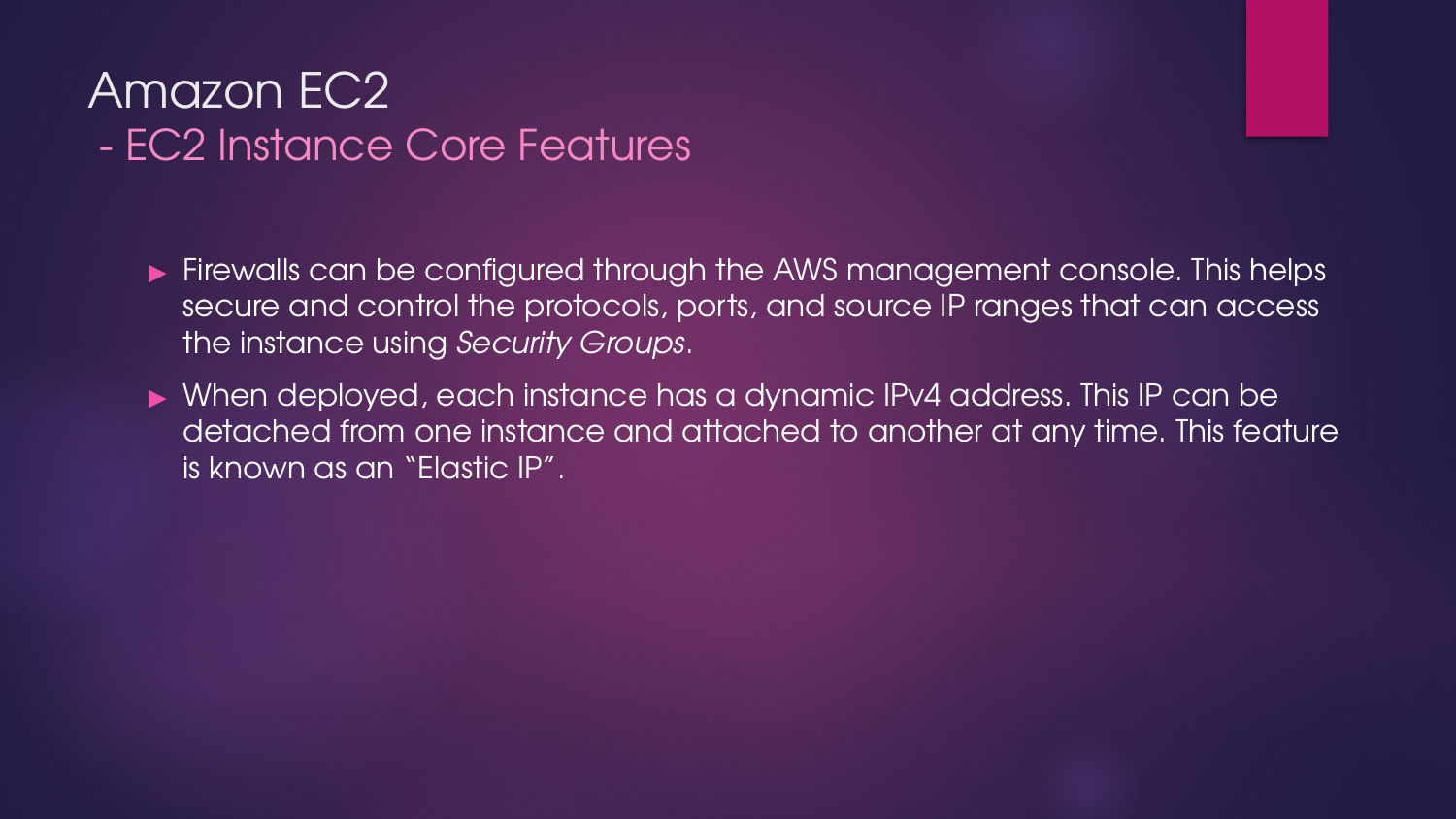

# Amazon EC2 - EC2 Instance Core Features
Firewalls can be configured through the AWS management console. This helps secure and control the protocols, ports, and source IP ranges that can access the instance using Security Groups.
When deployed, each instance has a dynamic IPv4 address. This IP can be detached from one instance and attached to another at any time. This feature is known as an “Elastic IP”.